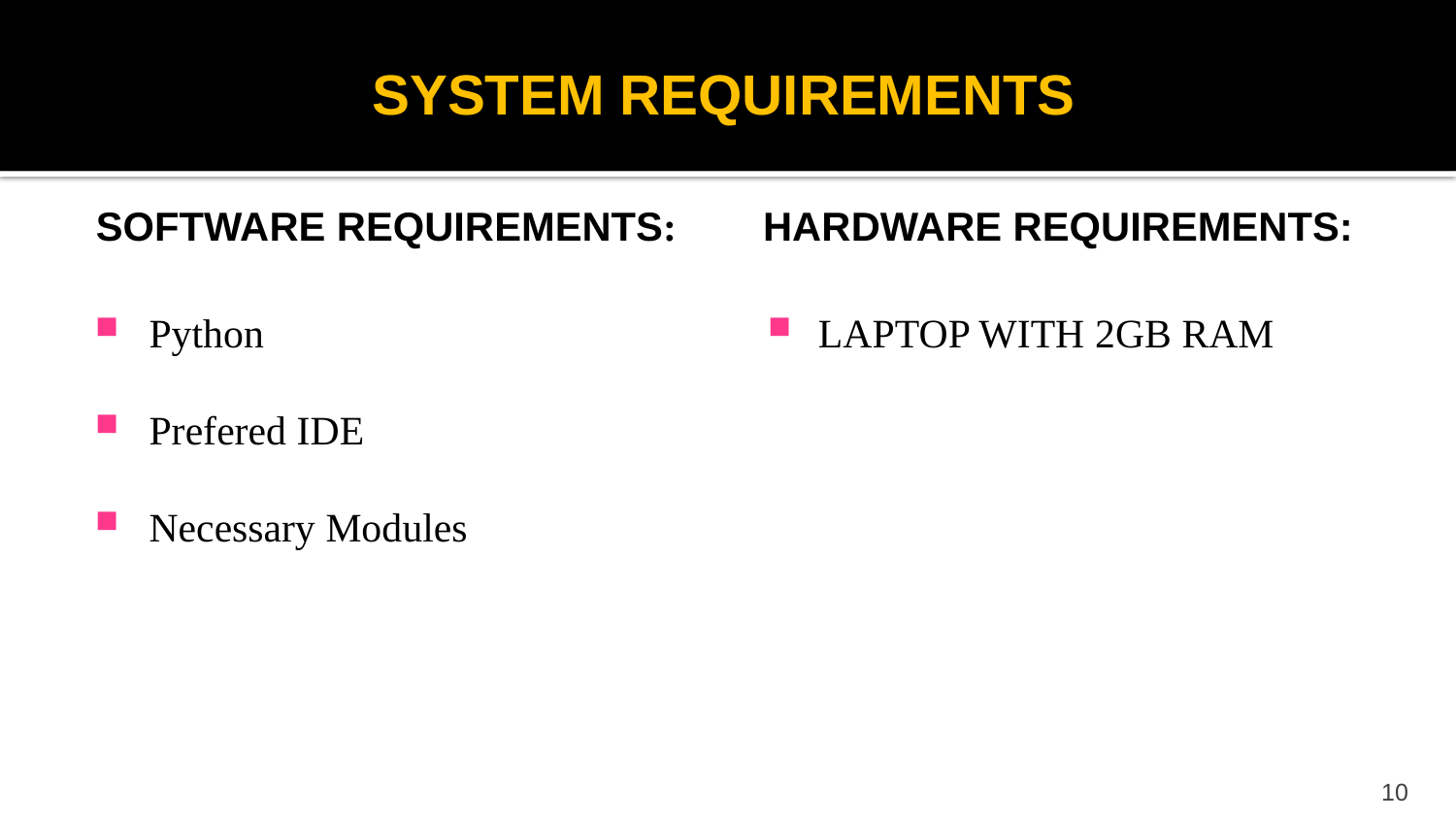

# SYSTEM REQUIREMENTS
Software Requirements:

Hardware Requirements:

Python

Prefered IDE

Necessary Modules
LAPTOP WITH 2GB RAM
10